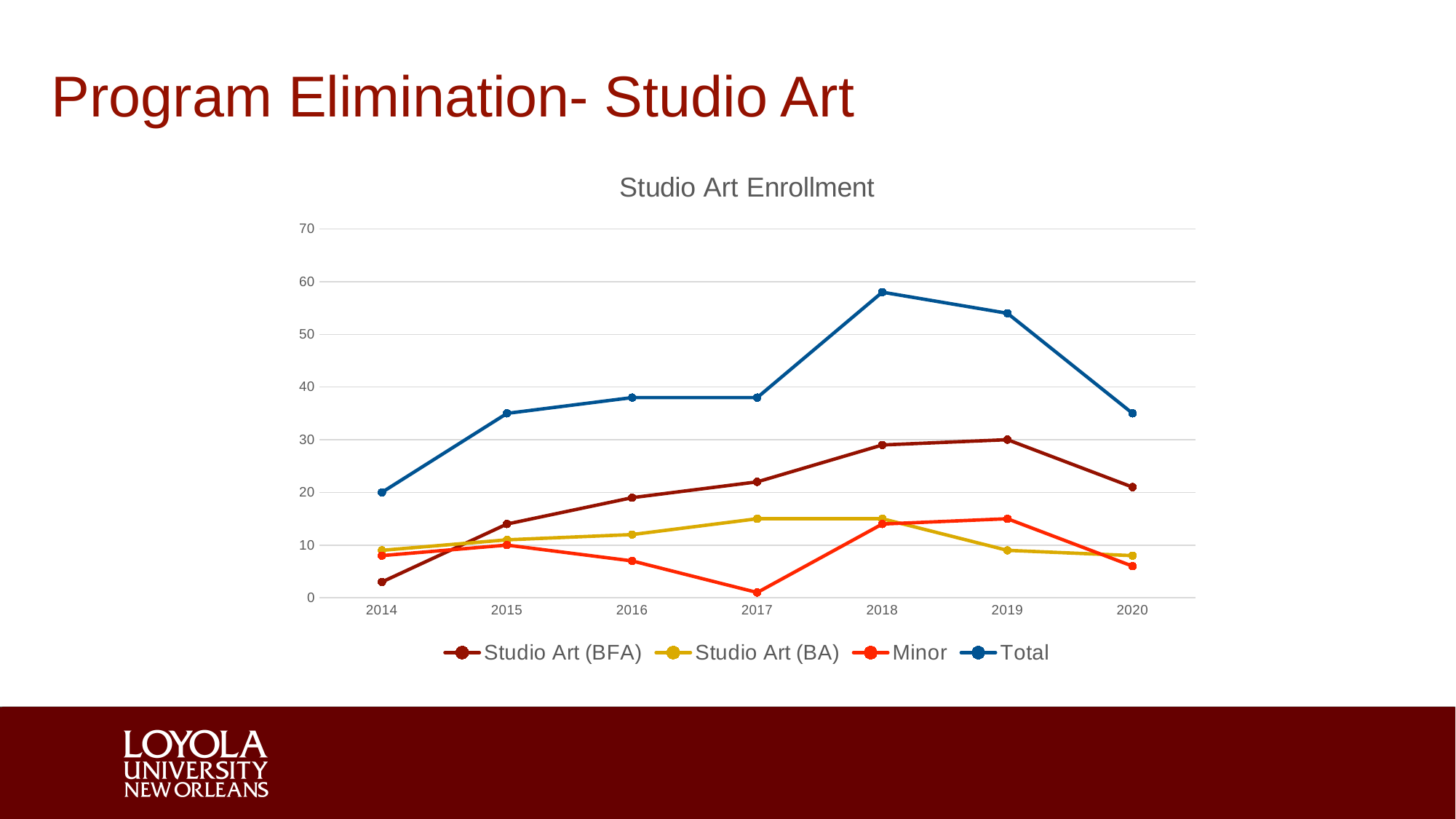

# Program Elimination- Studio Art

### Chart: Studio Art Enrollment

| Category | Studio Art (BFA) | Studio Art (BA) | Minor | Total |
|---|---|---|---|---|
| 2014 | 3.0 | 9.0 | 8.0 | 20.0 |
| 2015 | 14.0 | 11.0 | 10.0 | 35.0 |
| 2016 | 19.0 | 12.0 | 7.0 | 38.0 |
| 2017 | 22.0 | 15.0 | 1.0 | 38.0 |
| 2018 | 29.0 | 15.0 | 14.0 | 58.0 |
| 2019 | 30.0 | 9.0 | 15.0 | 54.0 |
| 2020 | 21.0 | 8.0 | 6.0 | 35.0 |